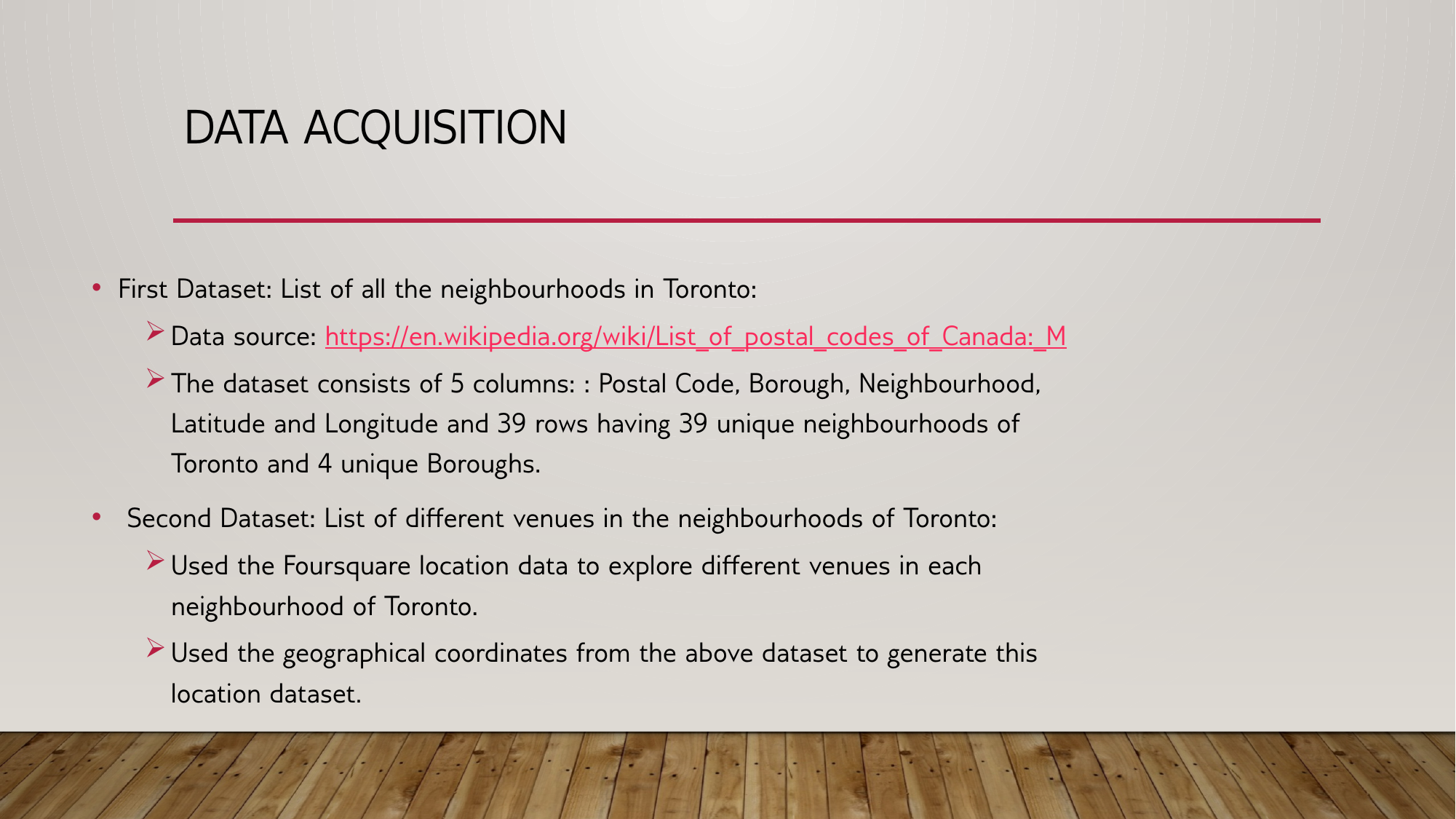

# Data acquisition
First Dataset: List of all the neighbourhoods in Toronto:
Data source: https://en.wikipedia.org/wiki/List_of_postal_codes_of_Canada:_M
The dataset consists of 5 columns: : Postal Code, Borough, Neighbourhood, Latitude and Longitude and 39 rows having 39 unique neighbourhoods of Toronto and 4 unique Boroughs.
 Second Dataset: List of different venues in the neighbourhoods of Toronto:
Used the Foursquare location data to explore different venues in each neighbourhood of Toronto.
Used the geographical coordinates from the above dataset to generate this location dataset.